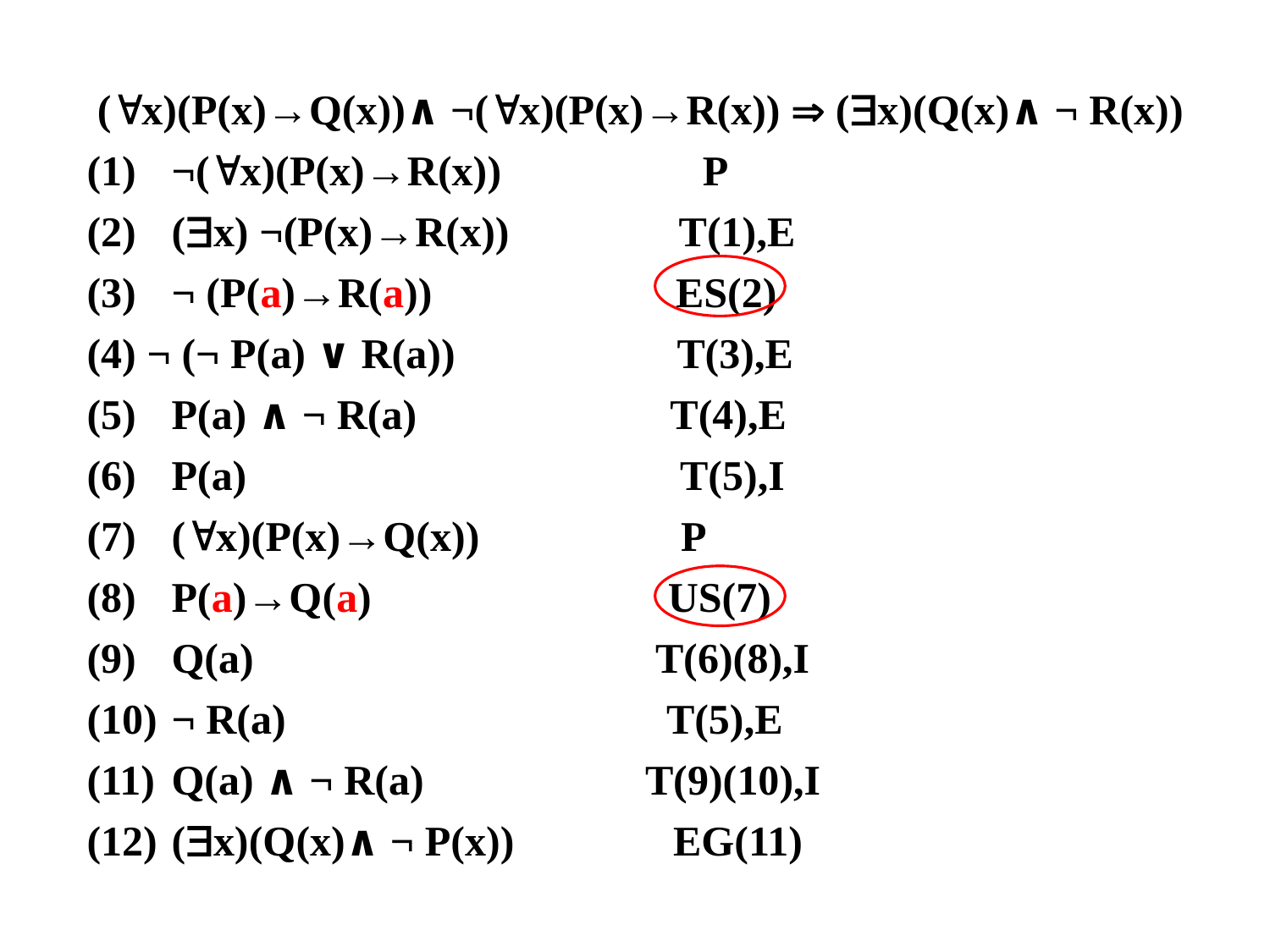

(∀x)(P(x)→Q(x))∧ ¬(∀x)(P(x)→R(x)) ⇒ (∃x)(Q(x)∧ ¬ R(x))
¬(∀x)(P(x)→R(x))                   P
(∃x) ¬(P(x)→R(x))                T(1),E
¬ (P(a)→R(a))                       ES(2)
(4) ¬ (¬ P(a) ∨ R(a))                     T(3),E
P(a) ∧ ¬ R(a)                        T(4),E
P(a)                                         T(5),I
(∀x)(P(x)→Q(x))                   P
P(a)→Q(a)                            US(7)
Q(a)                                      T(6)(8),I
¬ R(a)                                    T(5),E
Q(a) ∧ ¬ R(a)                     T(9)(10),I
(∃x)(Q(x)∧ ¬ P(x))               EG(11)